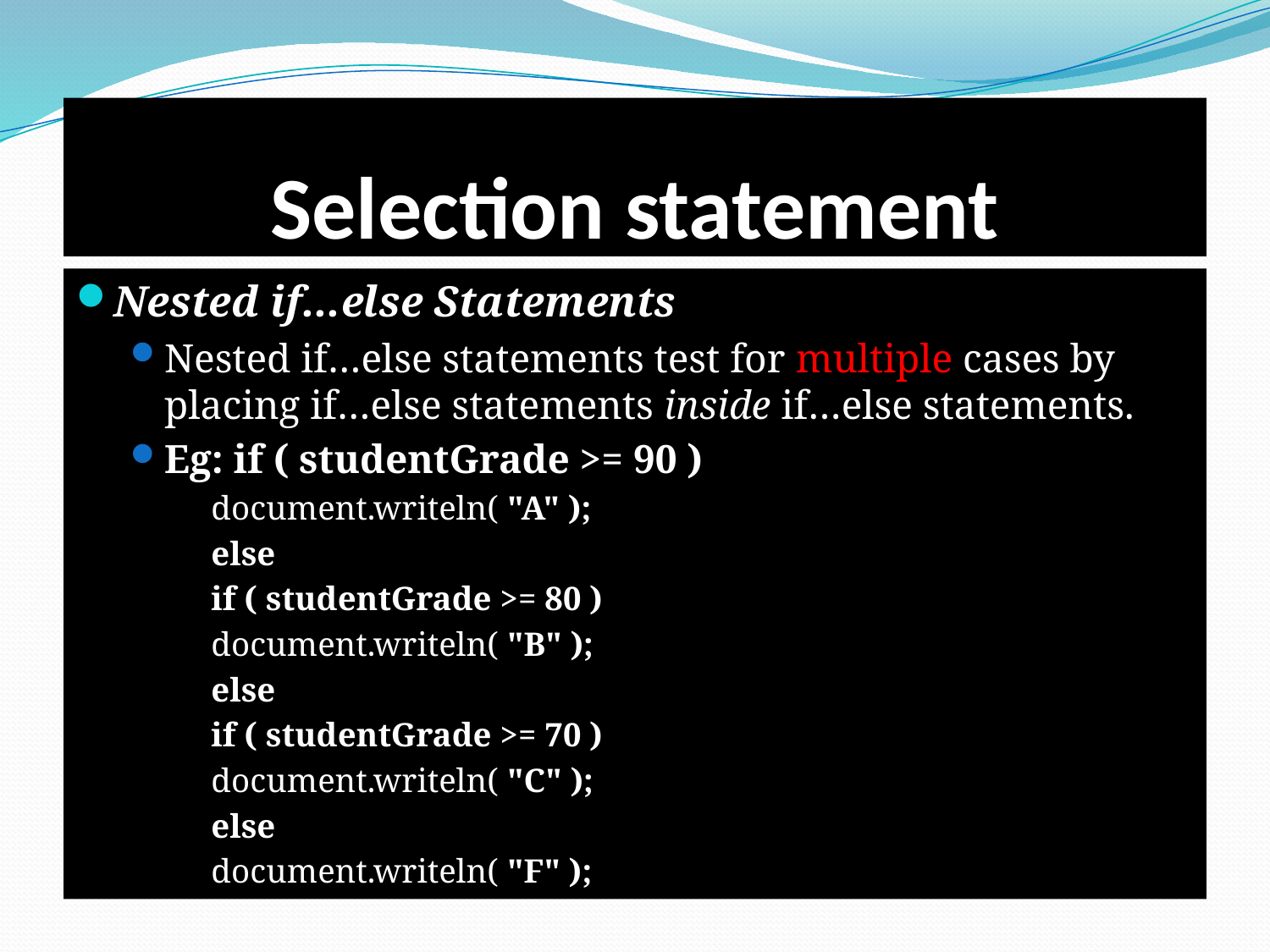

# Selection statement
Nested if...else Statements
Nested if…else statements test for multiple cases by placing if…else statements inside if…else statements.
Eg: if ( studentGrade >= 90 )
document.writeln( "A" );
else
if ( studentGrade >= 80 )
document.writeln( "B" );
else
if ( studentGrade >= 70 )
document.writeln( "C" );
else
document.writeln( "F" );